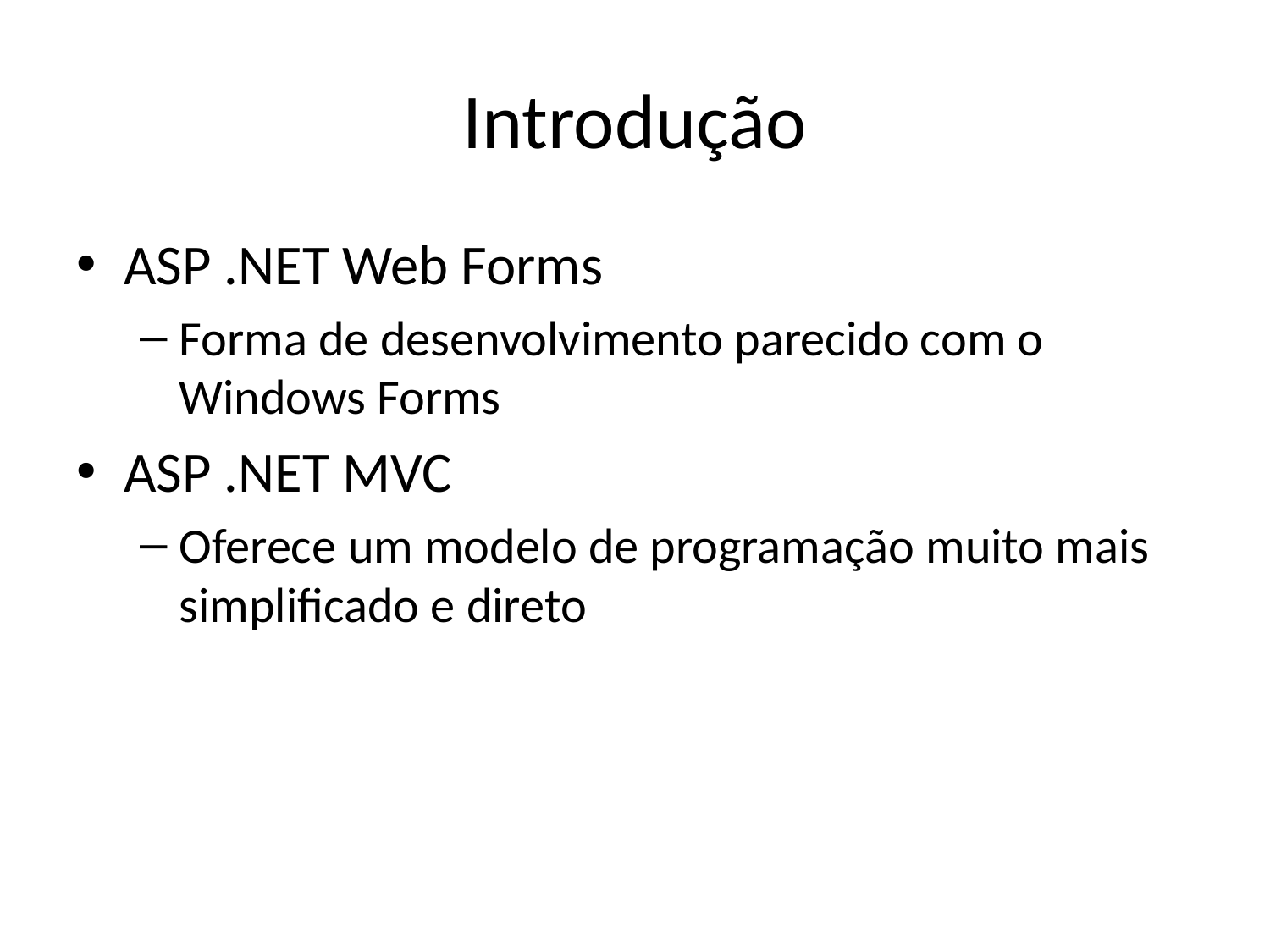

# Introdução
ASP .NET Web Forms
Forma de desenvolvimento parecido com o Windows Forms
ASP .NET MVC
Oferece um modelo de programação muito mais simplificado e direto